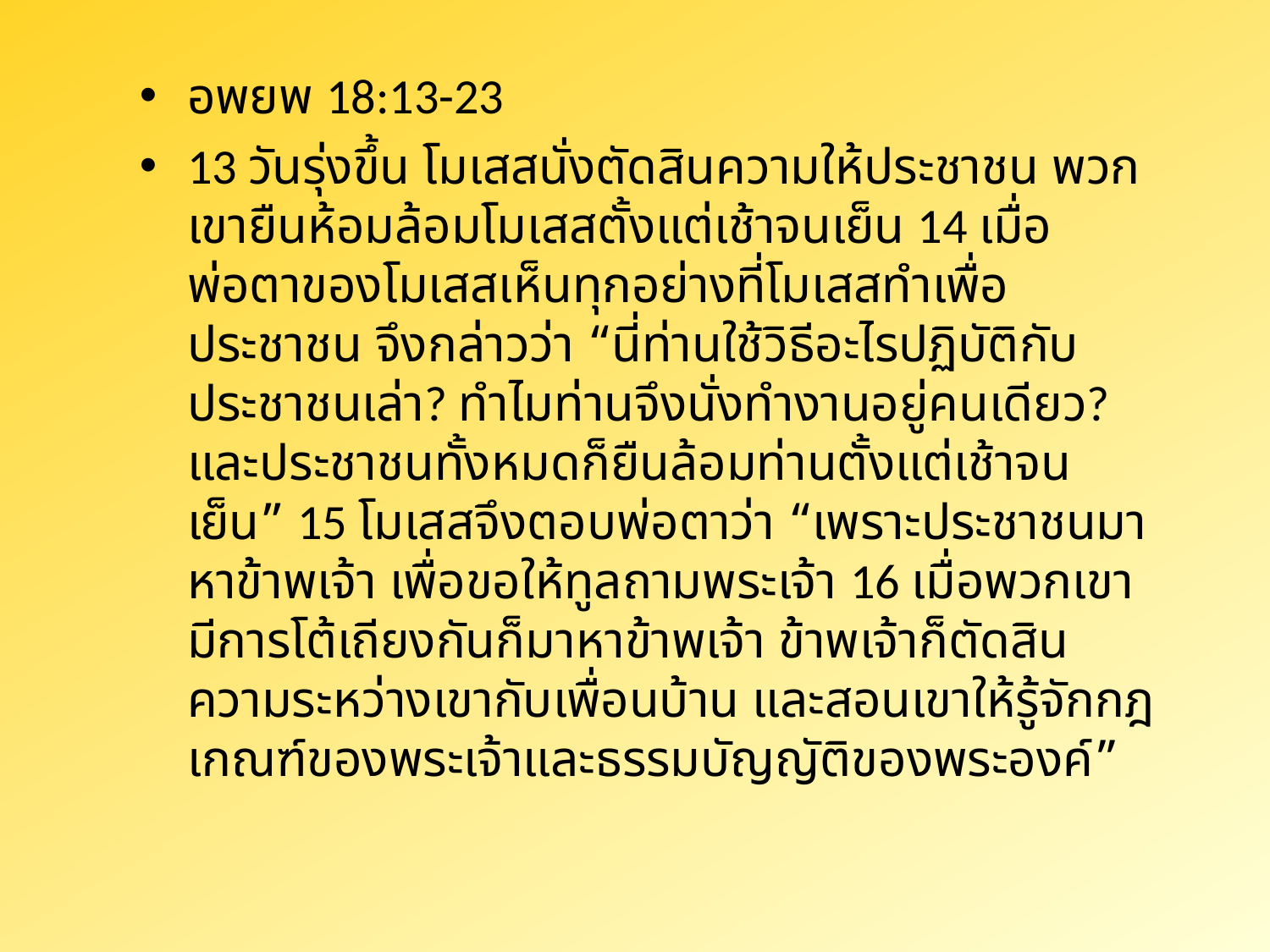

อพยพ 18:13-23
13 วันรุ่งขึ้น โมเสสนั่งตัดสินความให้ประชาชน พวกเขายืนห้อมล้อมโมเสสตั้งแต่เช้าจนเย็น 14 เมื่อพ่อตาของโมเสสเห็นทุกอย่างที่โมเสสทำเพื่อประชาชน จึงกล่าวว่า “นี่ท่านใช้วิธีอะไรปฏิบัติกับประชาชนเล่า? ทำไมท่านจึงนั่งทำงานอยู่คนเดียว? และประชาชนทั้งหมดก็ยืนล้อมท่านตั้งแต่เช้าจนเย็น” 15 โมเสสจึงตอบพ่อตาว่า “เพราะประชาชนมาหาข้าพเจ้า เพื่อขอให้ทูลถามพระเจ้า 16 เมื่อพวกเขามีการโต้เถียงกันก็มาหาข้าพเจ้า ข้าพเจ้าก็ตัดสินความระหว่างเขากับเพื่อนบ้าน และสอนเขาให้รู้จักกฎเกณฑ์ของพระเจ้าและธรรมบัญญัติของพระองค์”